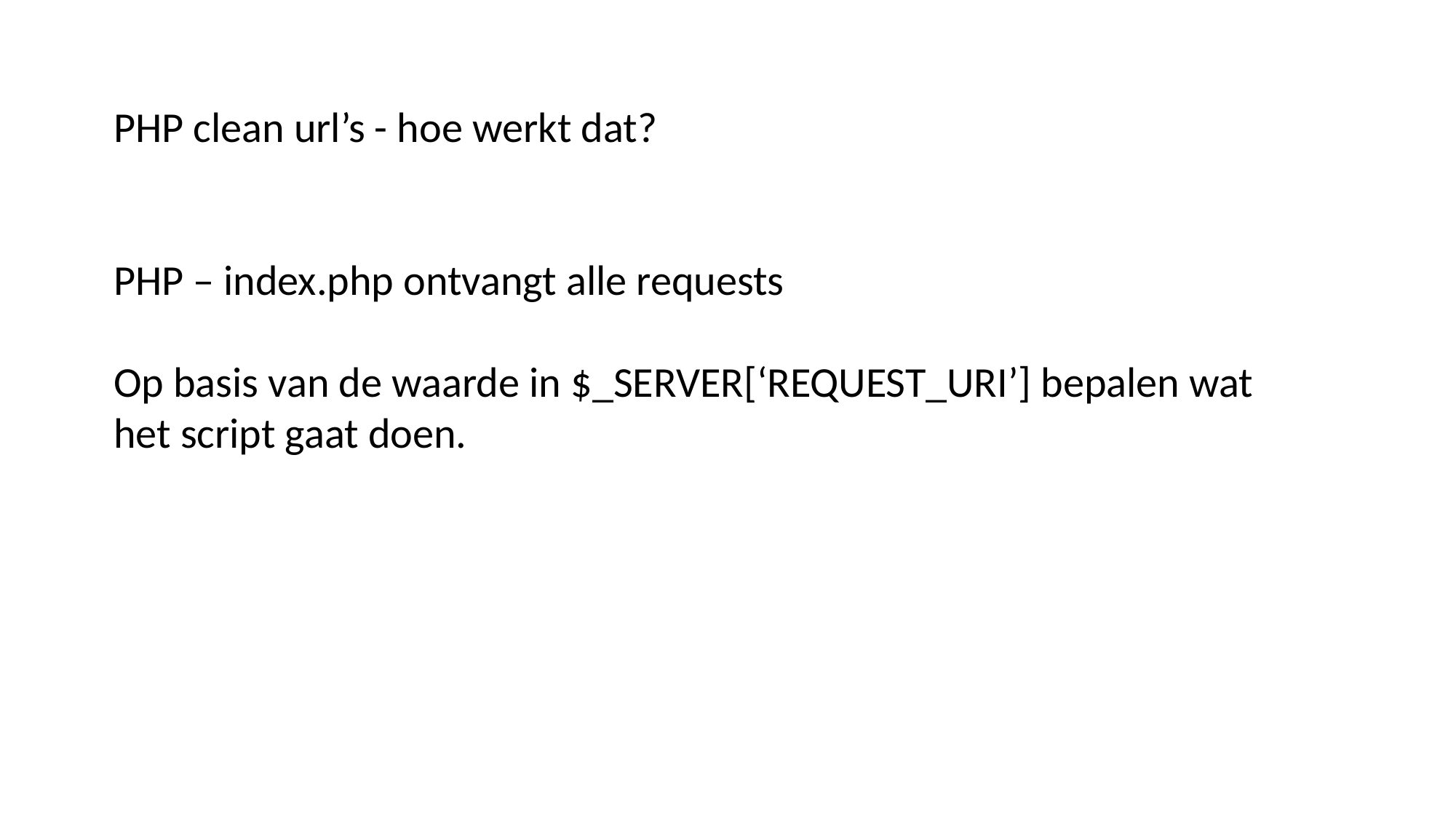

PHP clean url’s - hoe werkt dat?

PHP – index.php ontvangt alle requests

Op basis van de waarde in $_SERVER[‘REQUEST_URI’] bepalen wat het script gaat doen.